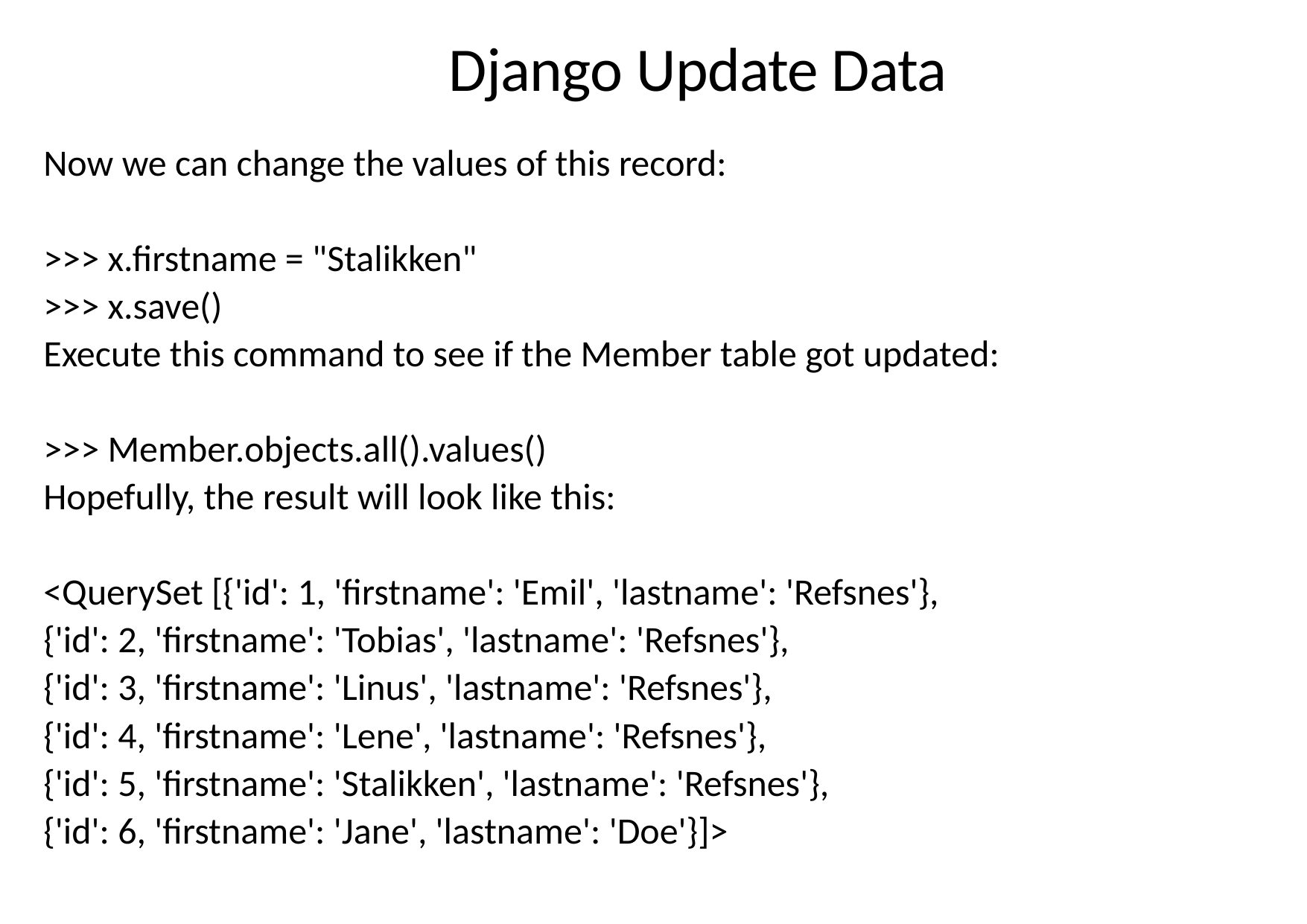

# Django Update Data
Now we can change the values of this record:

>>> x.firstname = "Stalikken"
>>> x.save()
Execute this command to see if the Member table got updated:

>>> Member.objects.all().values()
Hopefully, the result will look like this:

<QuerySet [{'id': 1, 'firstname': 'Emil', 'lastname': 'Refsnes'},
{'id': 2, 'firstname': 'Tobias', 'lastname': 'Refsnes'},
{'id': 3, 'firstname': 'Linus', 'lastname': 'Refsnes'},
{'id': 4, 'firstname': 'Lene', 'lastname': 'Refsnes'},
{'id': 5, 'firstname': 'Stalikken', 'lastname': 'Refsnes'},
{'id': 6, 'firstname': 'Jane', 'lastname': 'Doe'}]>